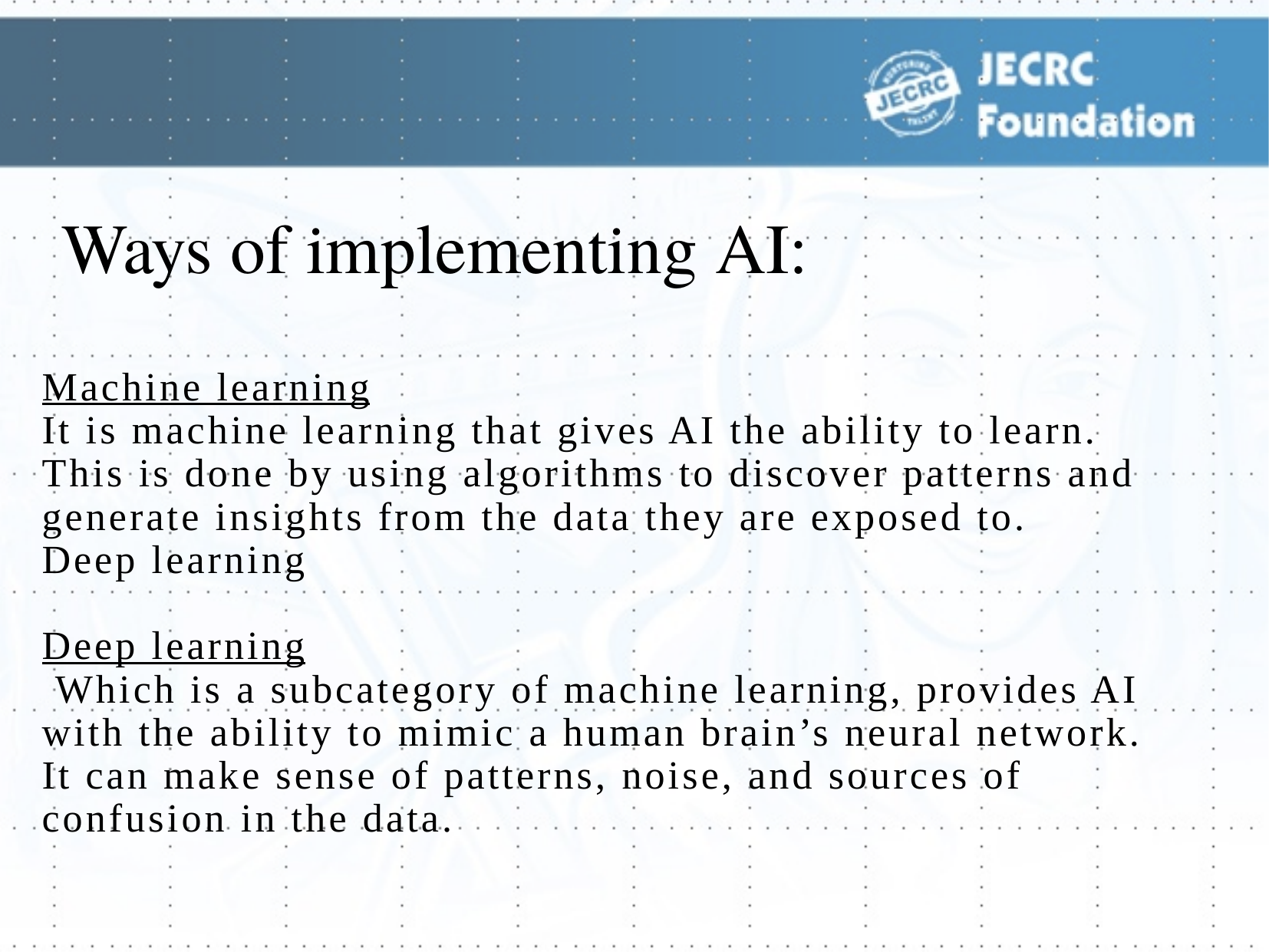

# Ways of implementing AI:
Machine learning
It is machine learning that gives AI the ability to learn. This is done by using algorithms to discover patterns and generate insights from the data they are exposed to.
Deep learning

Deep learning
 Which is a subcategory of machine learning, provides AI with the ability to mimic a human brain’s neural network. It can make sense of patterns, noise, and sources of confusion in the data.